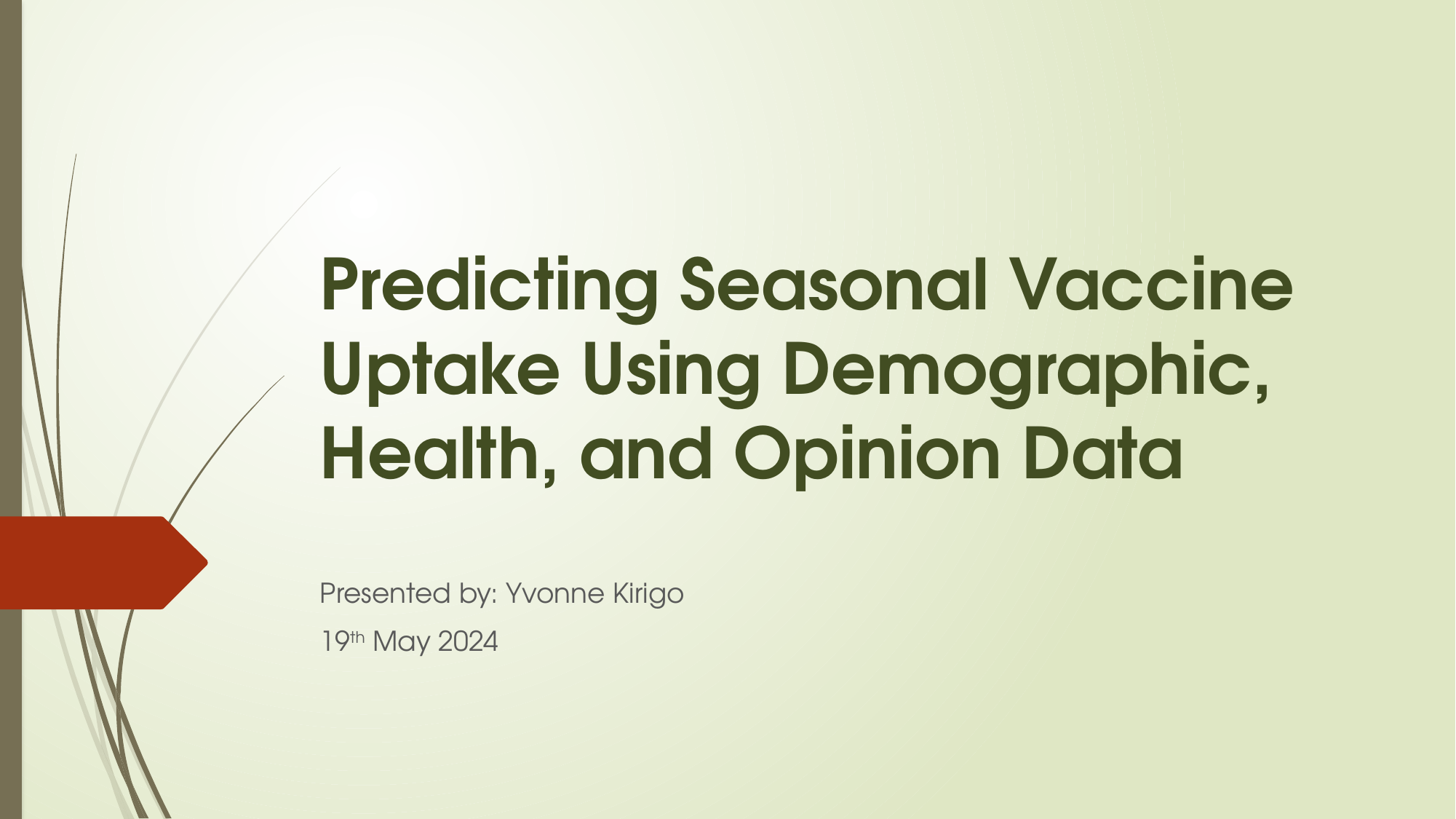

# Predicting Seasonal Vaccine Uptake Using Demographic, Health, and Opinion Data
Presented by: Yvonne Kirigo
19th May 2024